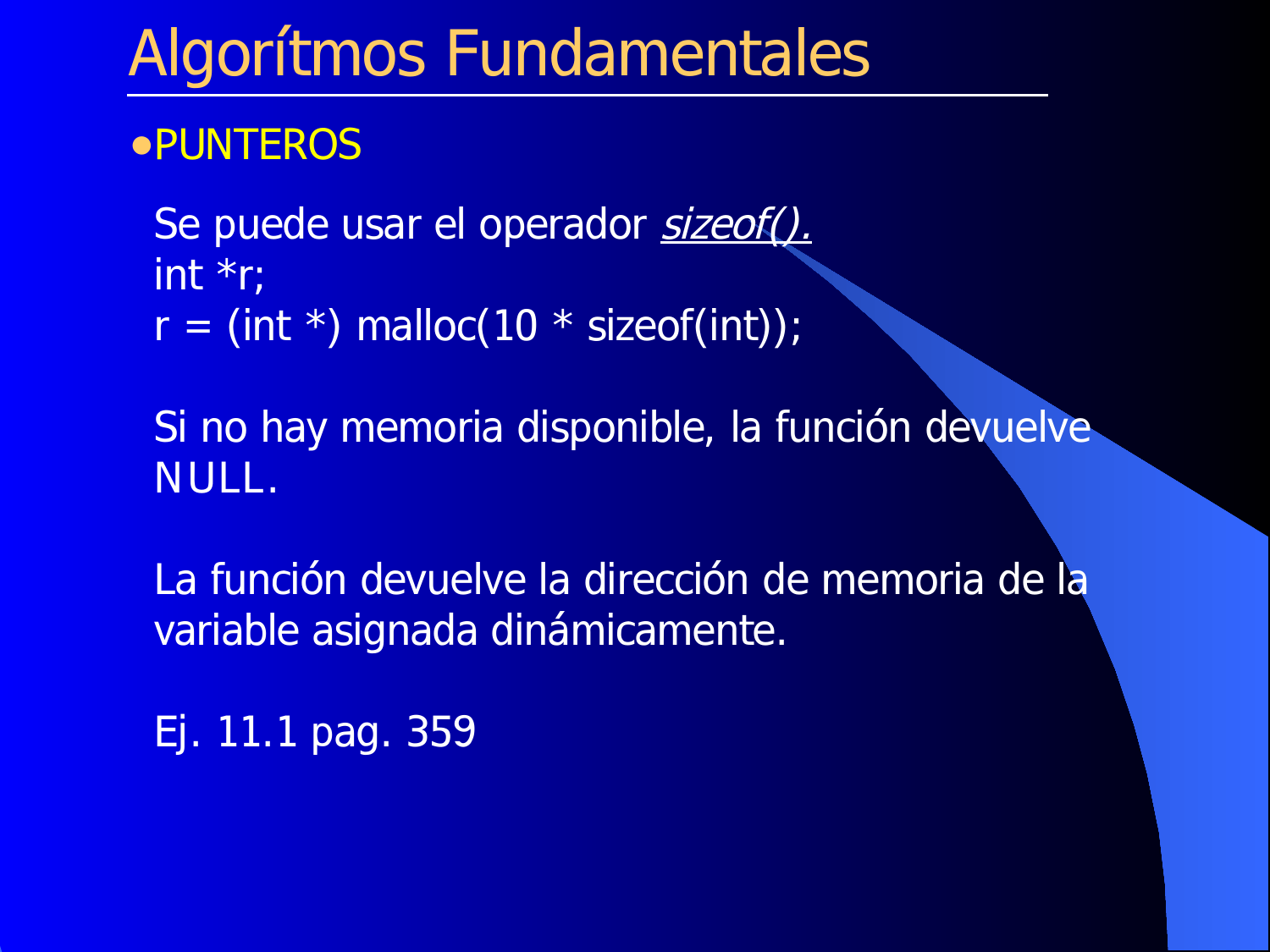

Algorítmos Fundamentales
PUNTEROS
Se puede usar el operador sizeof().
int *r;
r = (int *) malloc(10 * sizeof(int));

Si no hay memoria disponible, la función devuelve
NULL.

La función devuelve la dirección de memoria de la
variable asignada dinámicamente.

Ej. 11.1 pag. 359